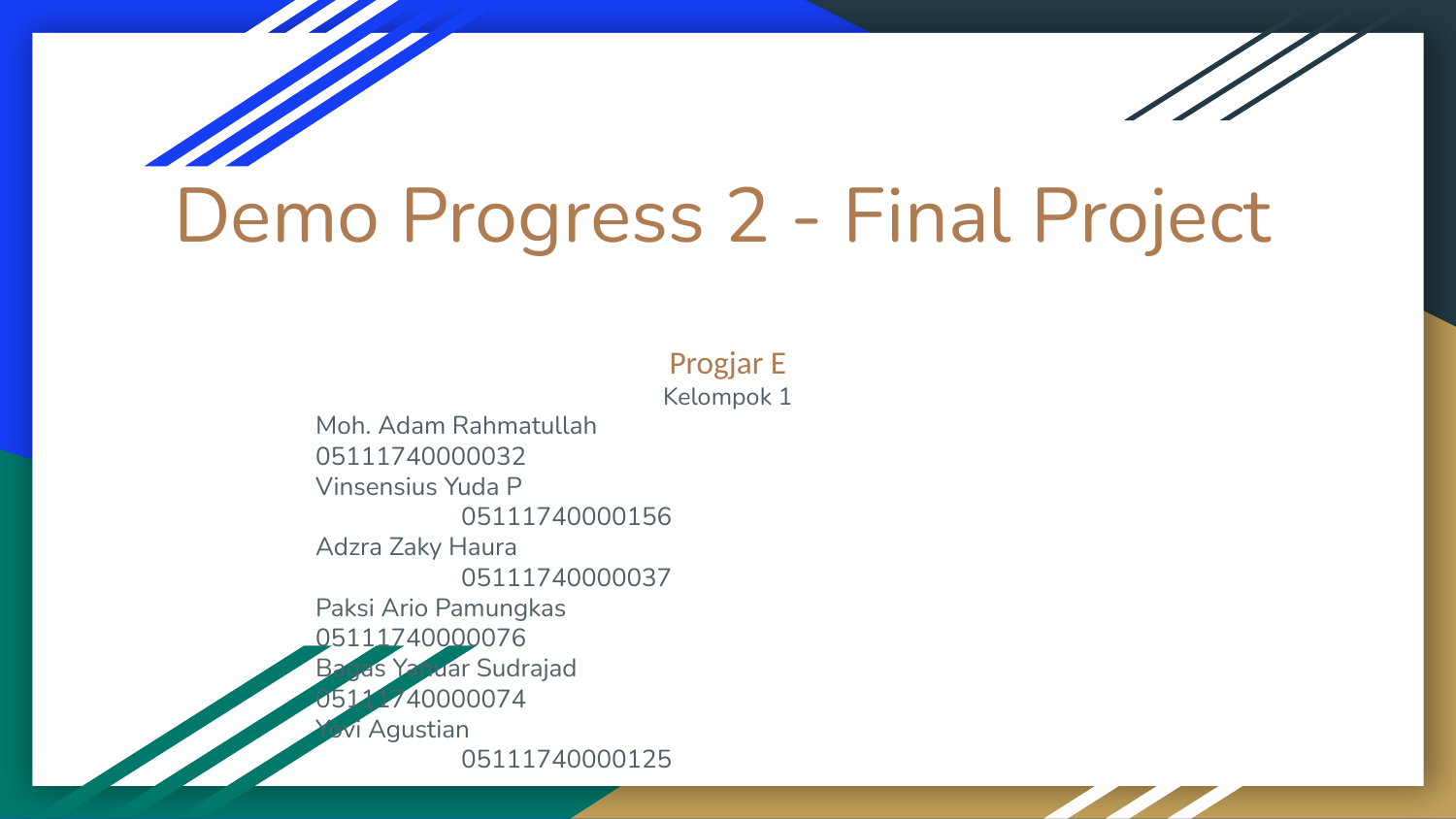

# Demo Progress 2 - Final Project
Progjar E
Kelompok 1
Moh. Adam Rahmatullah				05111740000032
Vinsensius Yuda P					05111740000156
Adzra Zaky Haura					05111740000037
Paksi Ario Pamungkas				05111740000076
Bagas Yanuar Sudrajad				05111740000074
Yovi Agustian					05111740000125